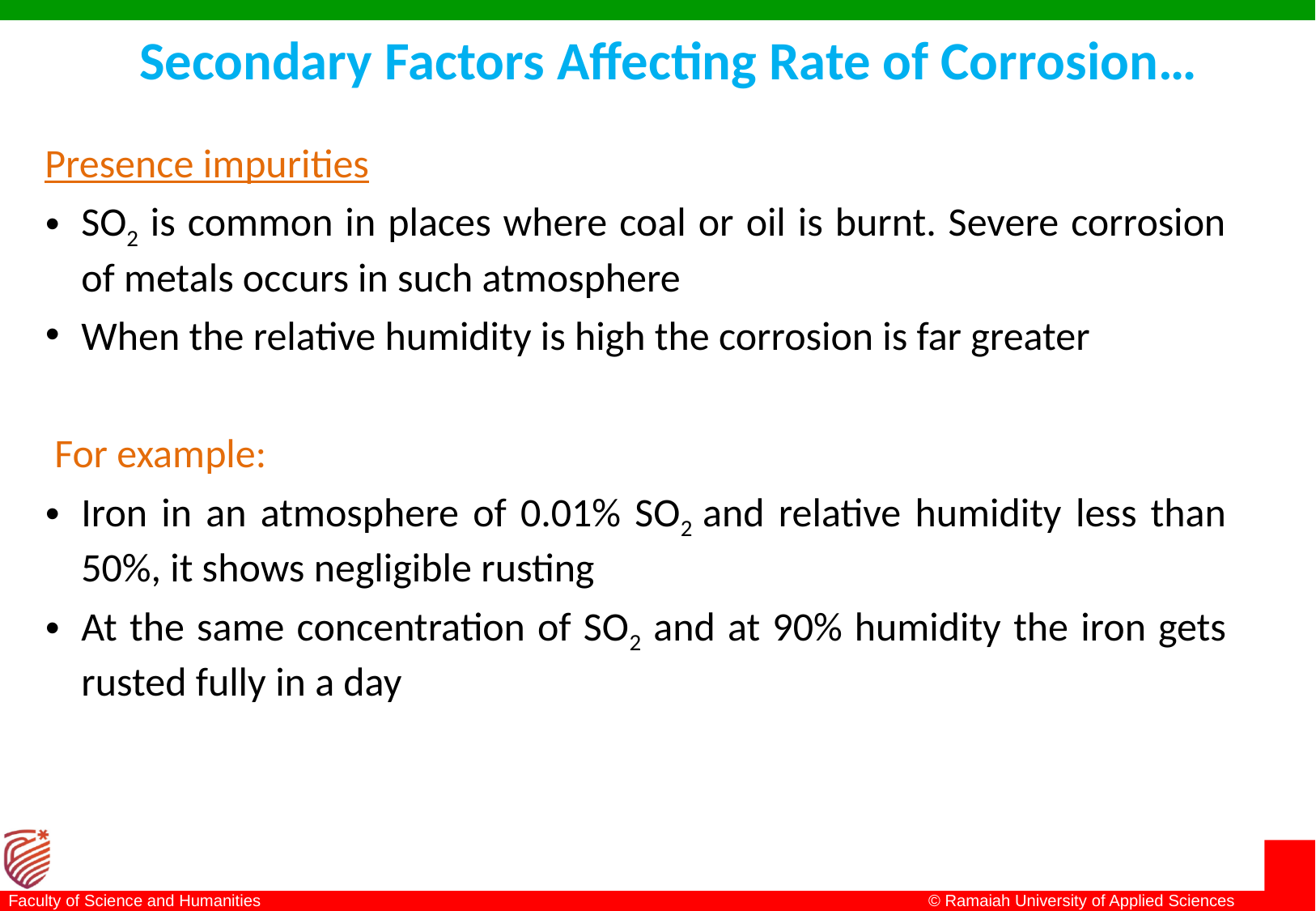

# Secondary Factors Affecting Rate of Corrosion…
Presence impurities
SO2 is common in places where coal or oil is burnt. Severe corrosion of metals occurs in such atmosphere
When the relative humidity is high the corrosion is far greater

 For example:
Iron in an atmosphere of 0.01% SO2 and relative humidity less than 50%, it shows negligible rusting
At the same concentration of SO2 and at 90% humidity the iron gets rusted fully in a day